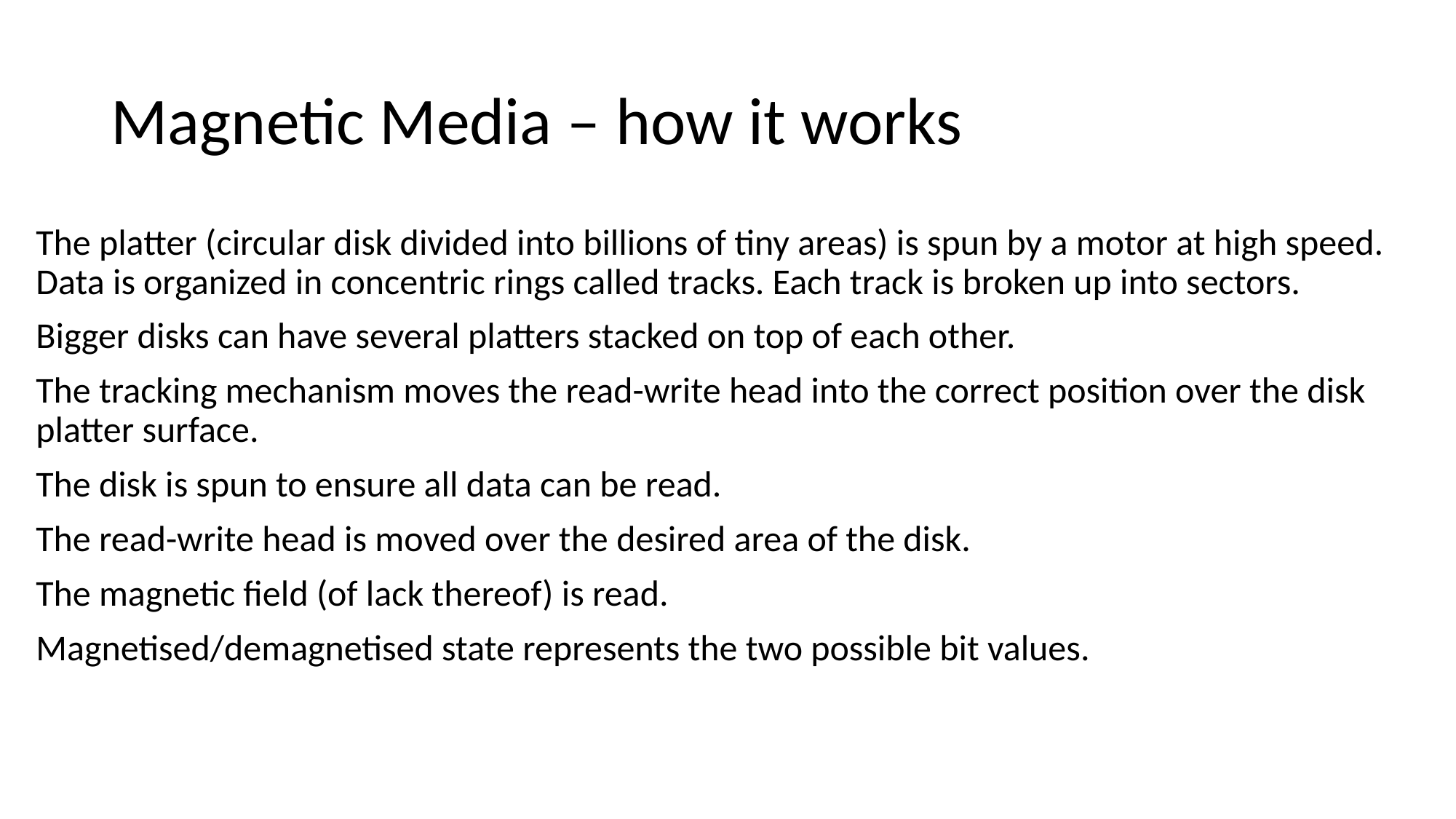

# Magnetic Media – how it works
The platter (circular disk divided into billions of tiny areas) is spun by a motor at high speed. Data is organized in concentric rings called tracks. Each track is broken up into sectors.
Bigger disks can have several platters stacked on top of each other.
The tracking mechanism moves the read-write head into the correct position over the disk platter surface.
The disk is spun to ensure all data can be read.
The read-write head is moved over the desired area of the disk.
The magnetic field (of lack thereof) is read.
Magnetised/demagnetised state represents the two possible bit values.